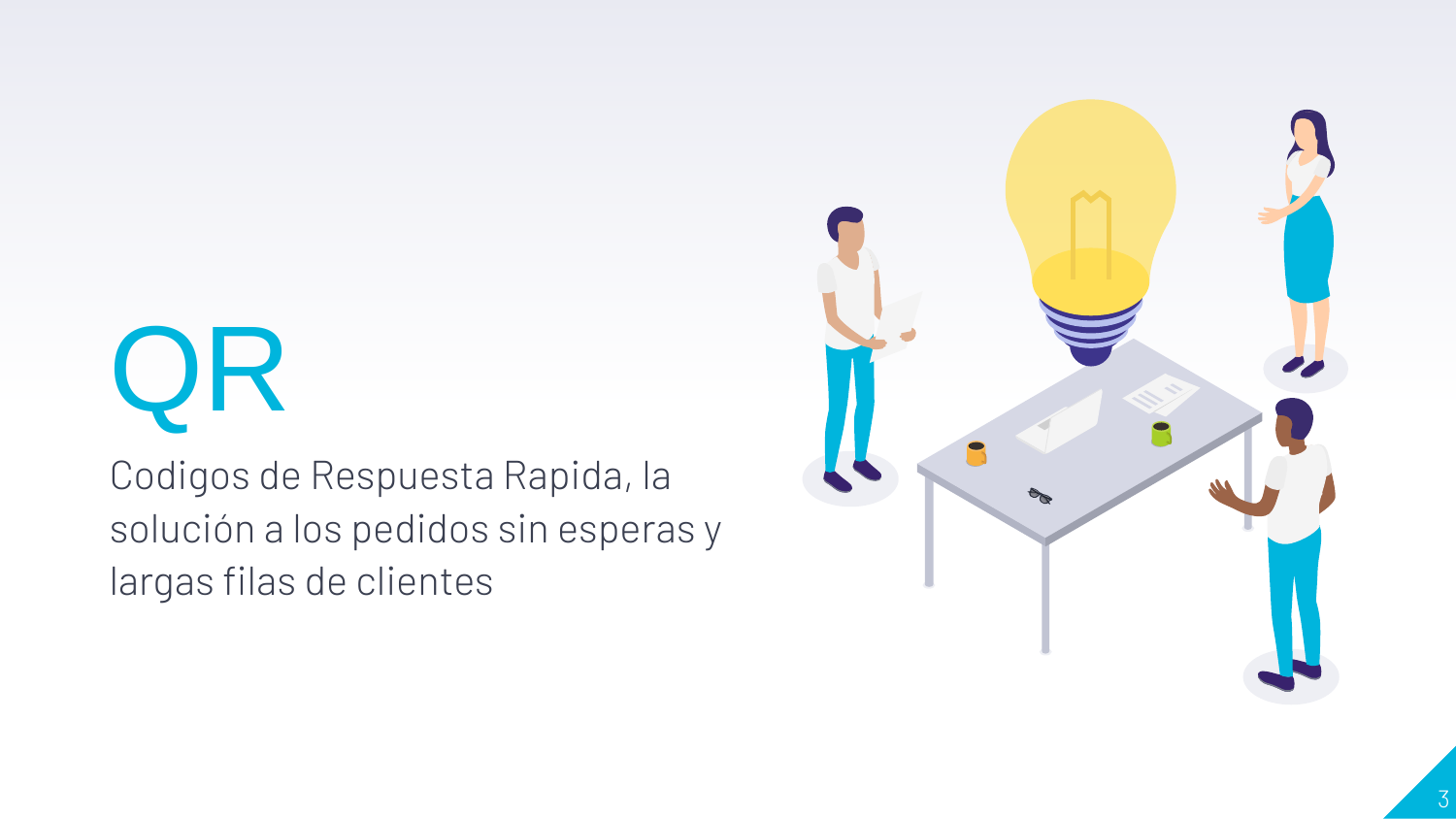

QR
Codigos de Respuesta Rapida, la solución a los pedidos sin esperas y largas filas de clientes
3